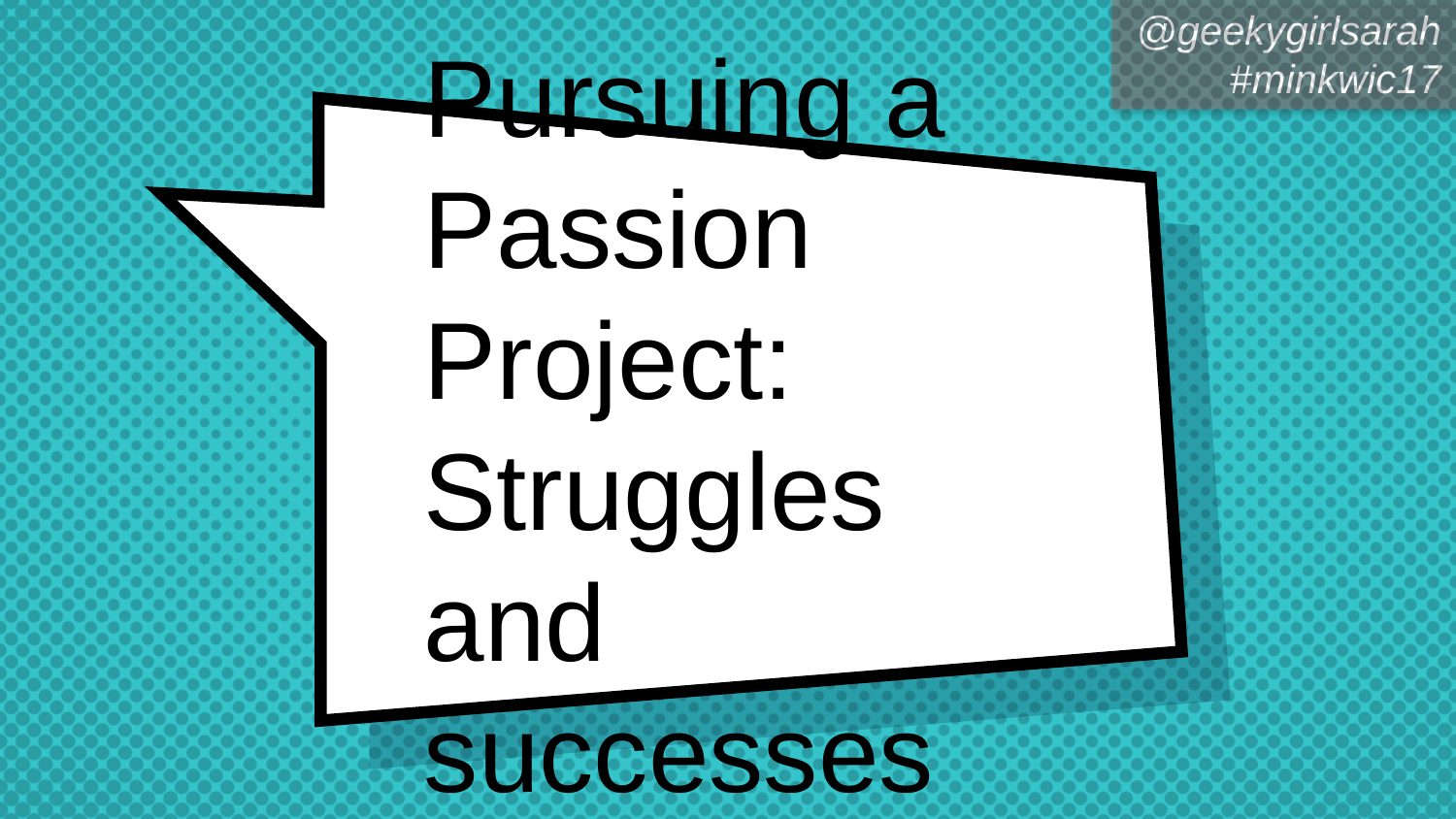

# Pursuing a Passion Project: Struggles and successes